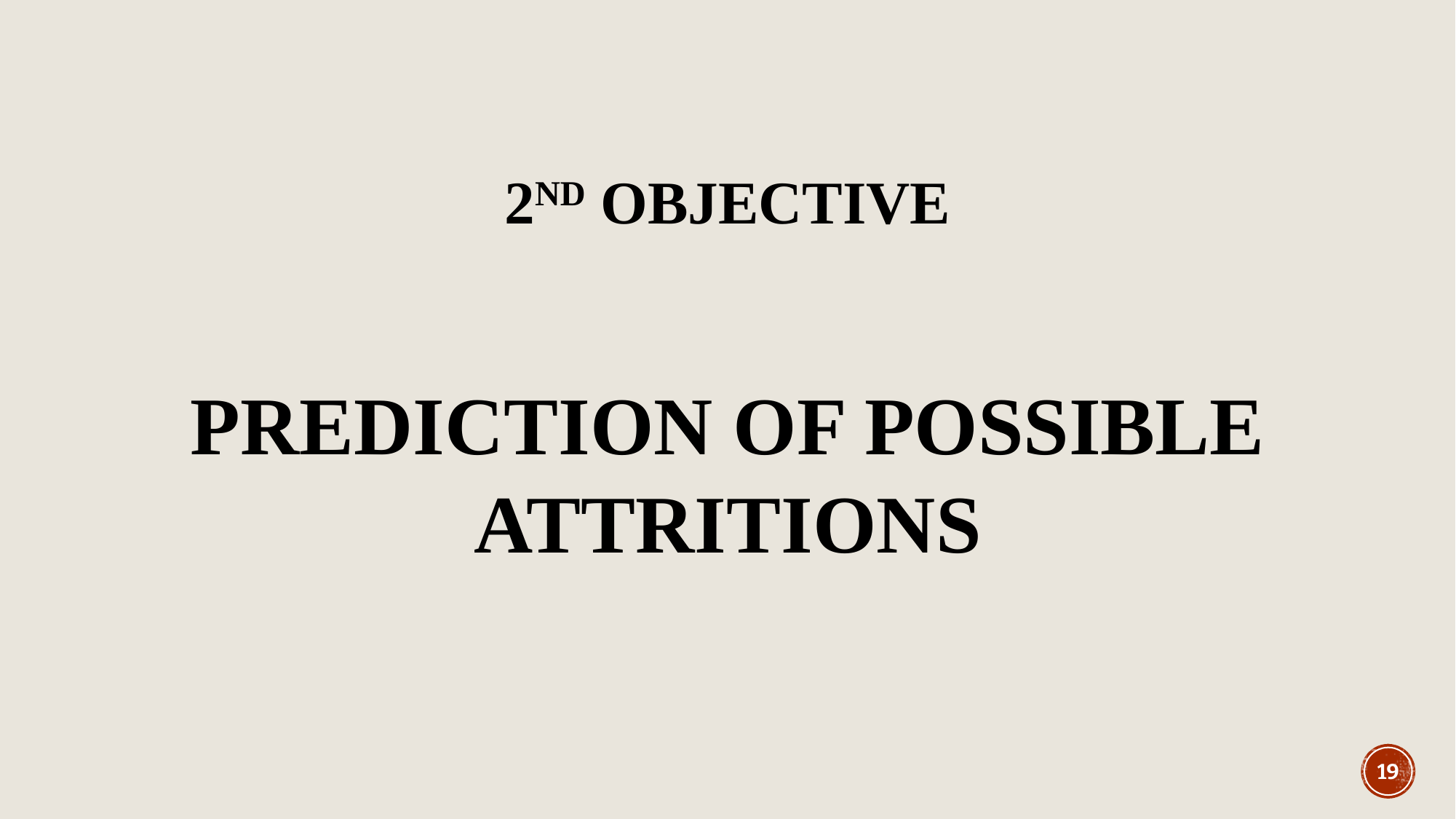

2ND OBJECTIVE
PREDICTION OF POSSIBLE ATTRITIONS
19